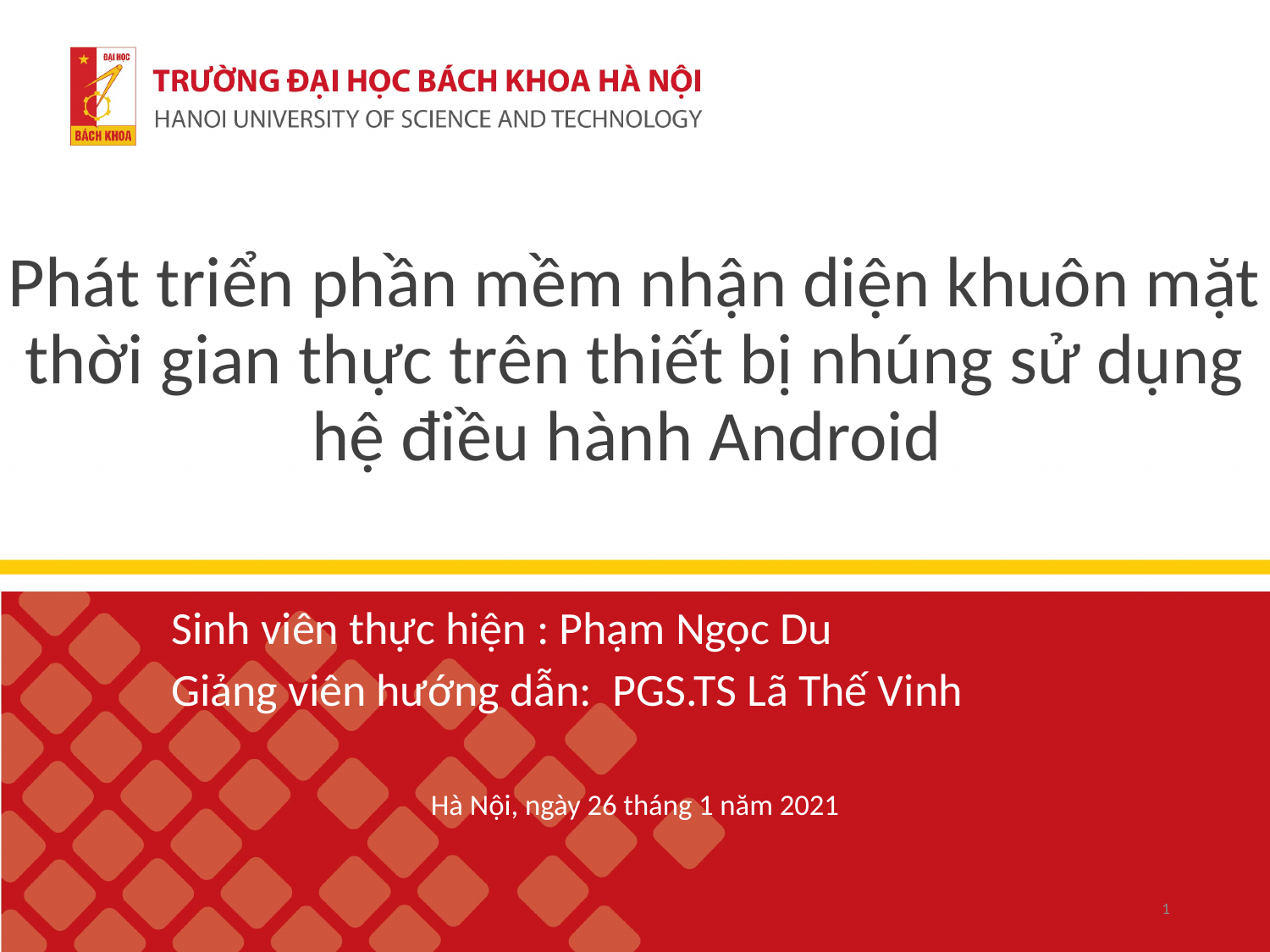

# Phát triển phần mềm nhận diện khuôn mặt thời gian thực trên thiết bị nhúng sử dụng hệ điều hành Android
Sinh viên thực hiện : Phạm Ngọc Du
Giảng viên hướng dẫn:  PGS.TS Lã Thế Vinh

Hà Nội, ngày 26 tháng 1 năm 2021
1